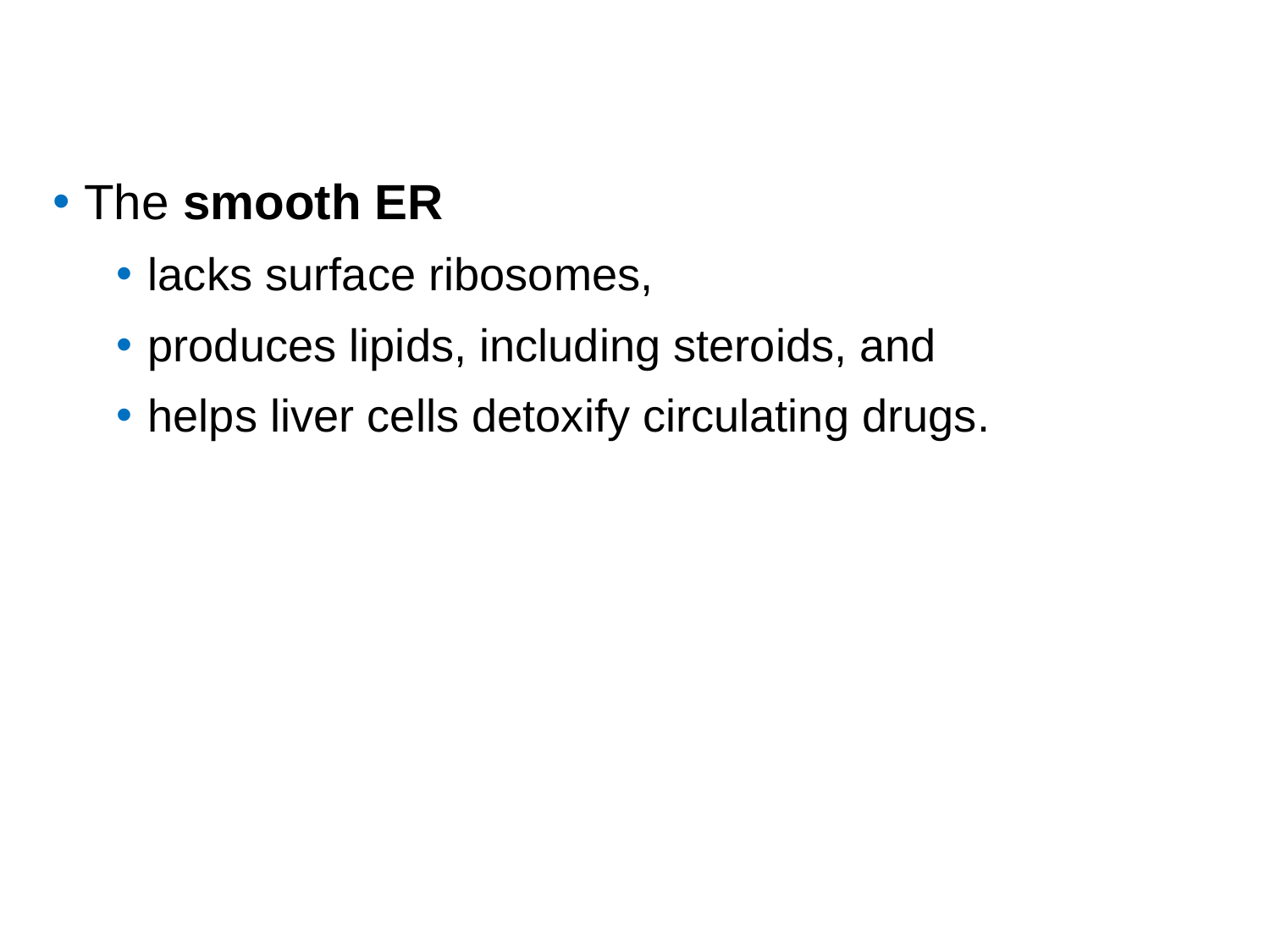

The smooth ER
lacks surface ribosomes,
produces lipids, including steroids, and
helps liver cells detoxify circulating drugs.